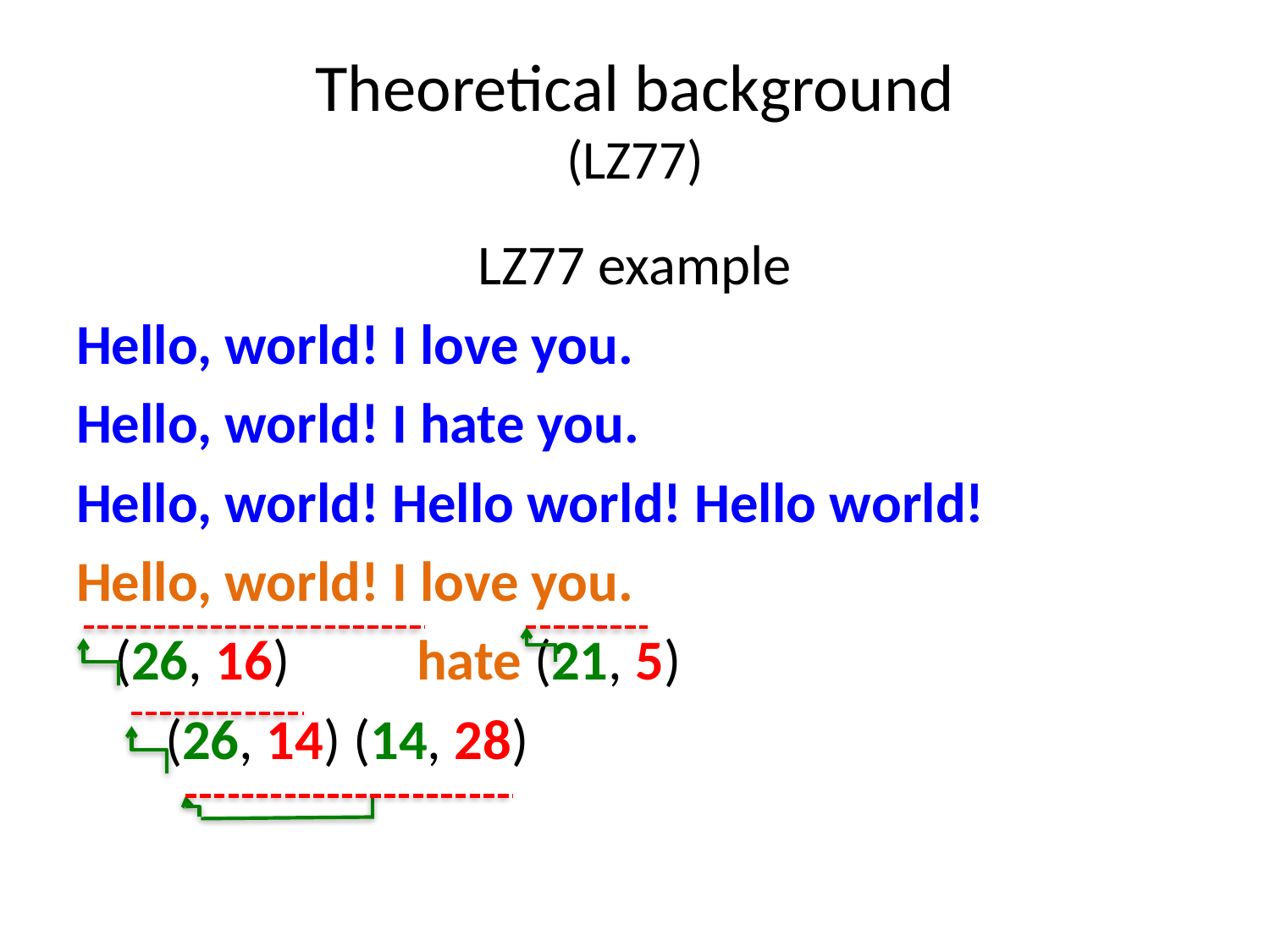

# Theoretical background (LZ77)
LZ77 example
Hello, world! I love you.
Hello, world! I hate you.
Hello, world! Hello world! Hello world!
Hello, world! I love you.
   (26, 16)          hate (21, 5)
       (26, 14) (14, 28)